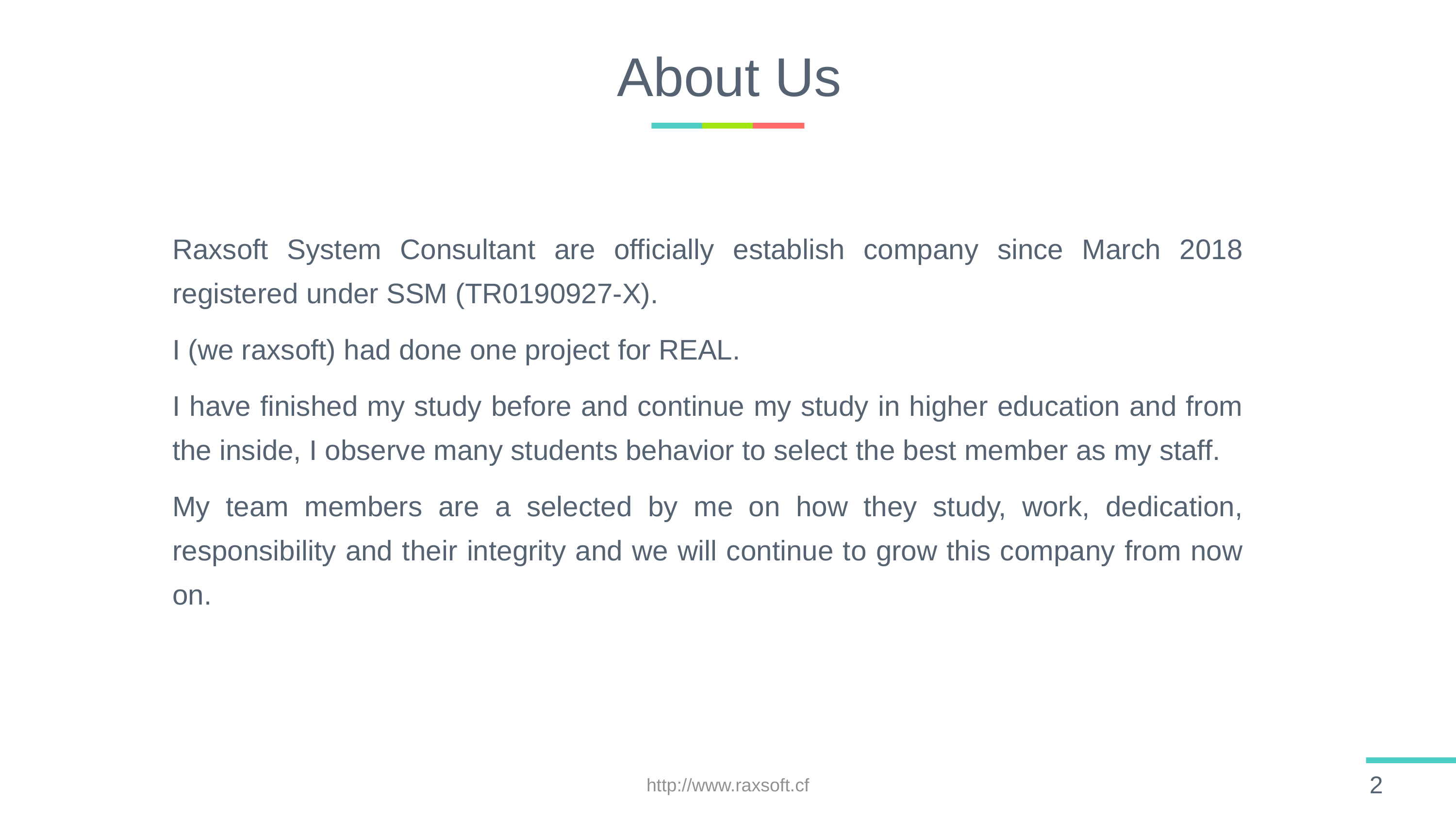

# About Us
Raxsoft System Consultant are officially establish company since March 2018 registered under SSM (TR0190927-X).
I (we raxsoft) had done one project for REAL.
I have finished my study before and continue my study in higher education and from the inside, I observe many students behavior to select the best member as my staff.
My team members are a selected by me on how they study, work, dedication, responsibility and their integrity and we will continue to grow this company from now on.
http://www.raxsoft.cf
2